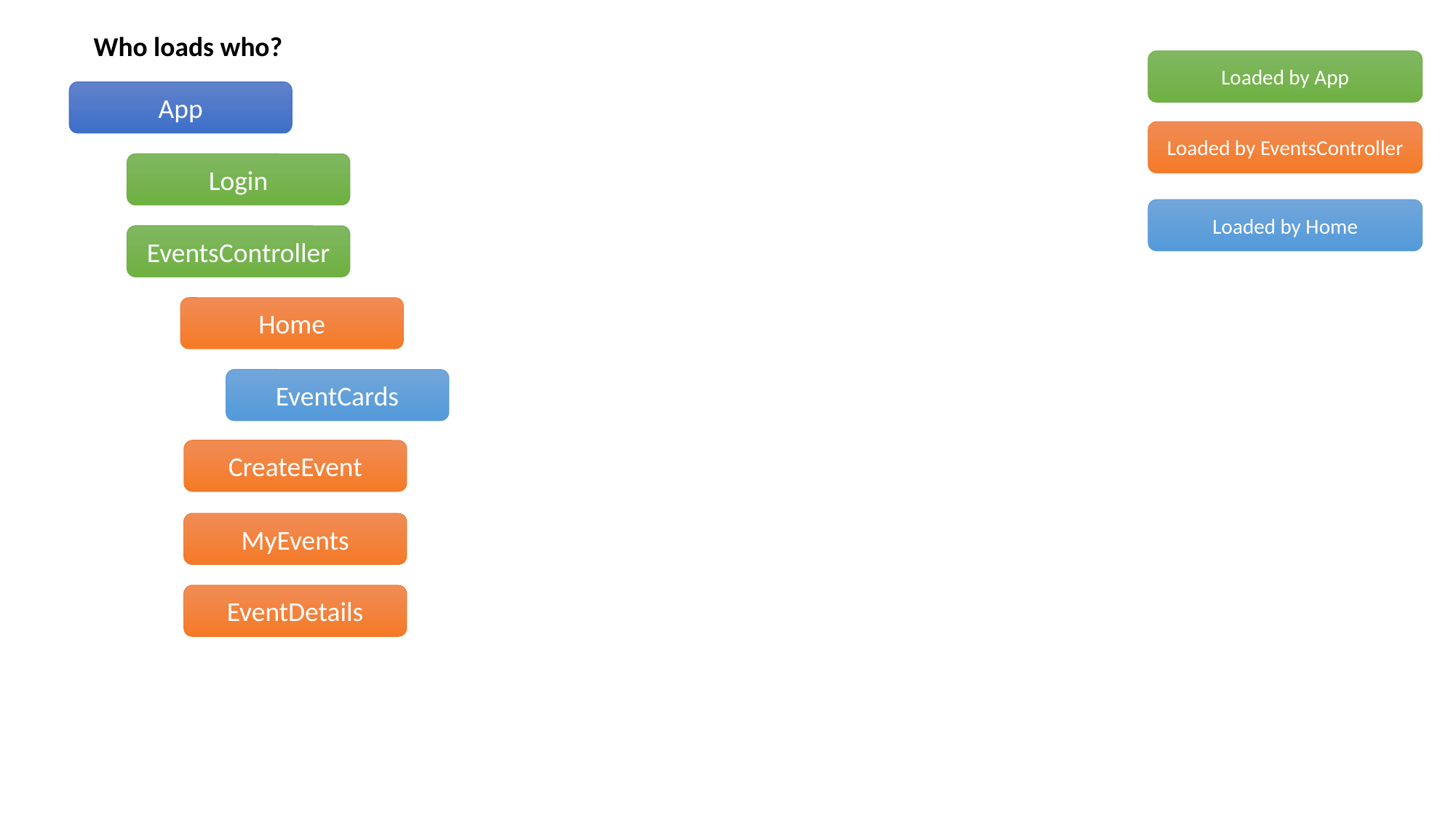

Who loads who?
Loaded by App
App
Loaded by EventsController
Login
Loaded by Home
EventsController
Home
EventCards
CreateEvent
MyEvents
EventDetails